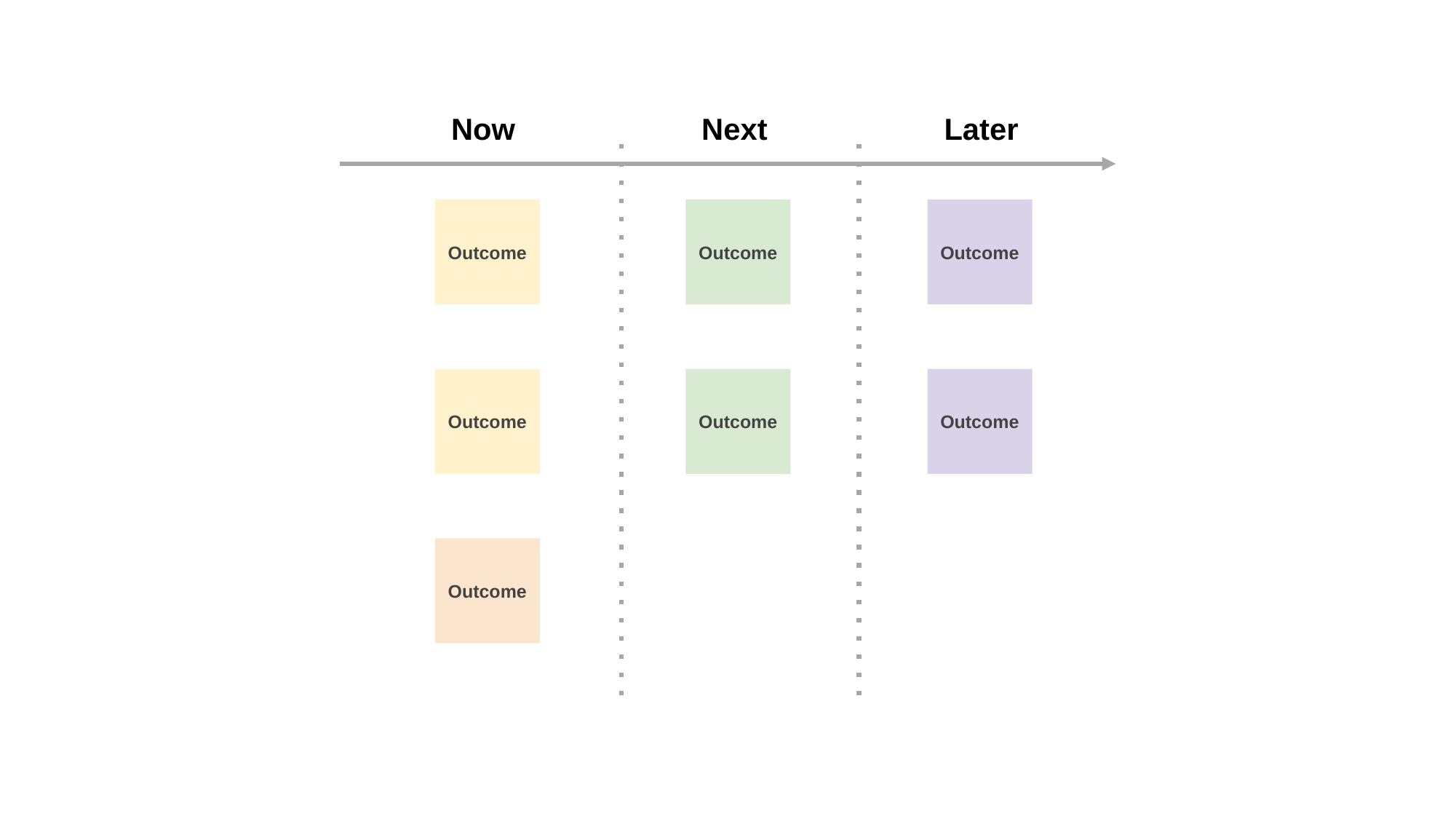

Now
Next
Later
Outcome
Outcome
Outcome
Outcome
Outcome
Outcome
Outcome